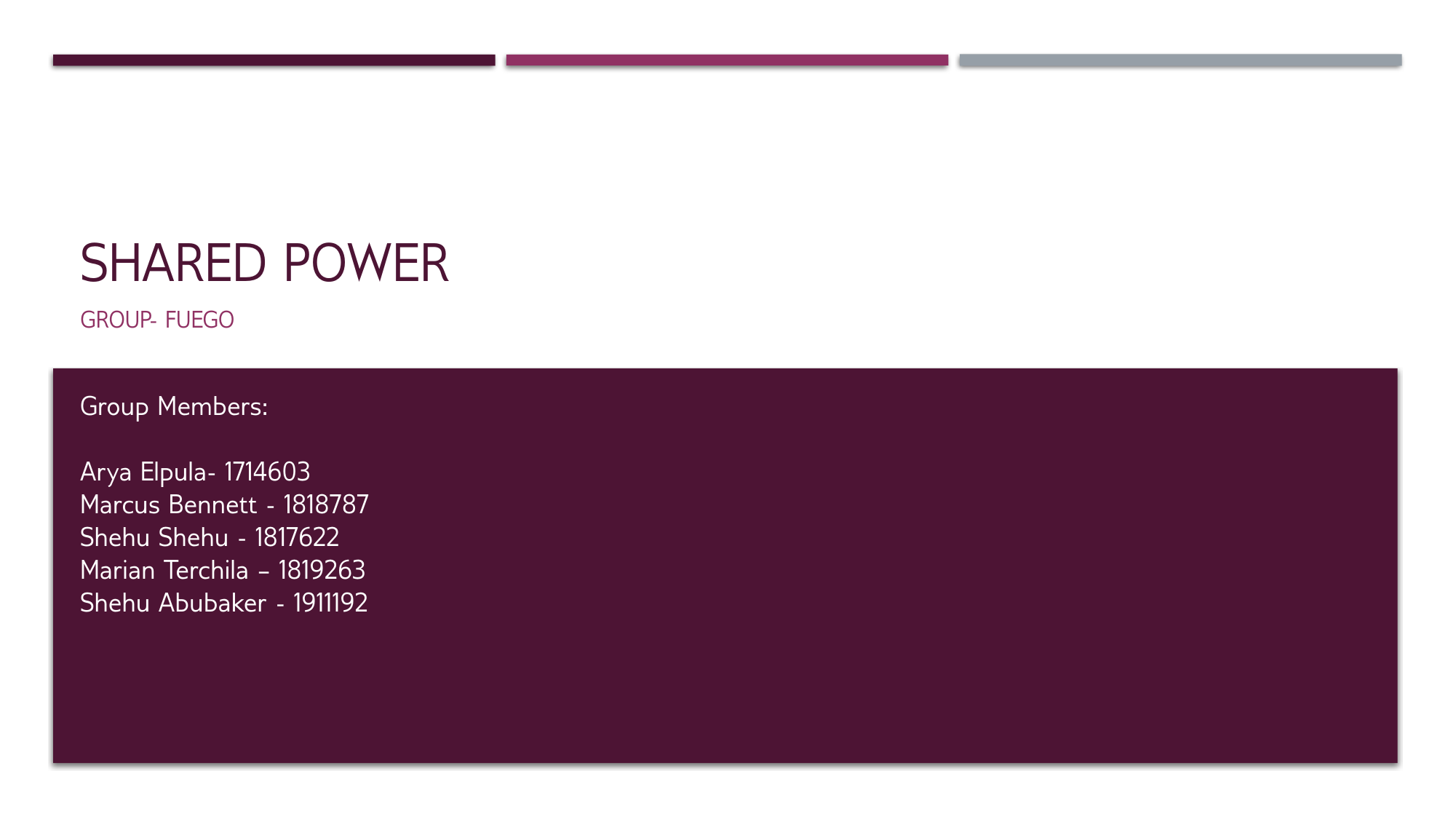

# ShARED POWER
GROUP- FUEGO

Group Members:

Arya Elpula- 1714603
Marcus Bennett - 1818787
Shehu Shehu - 1817622
Marian Terchila – 1819263
Shehu Abubaker - 1911192